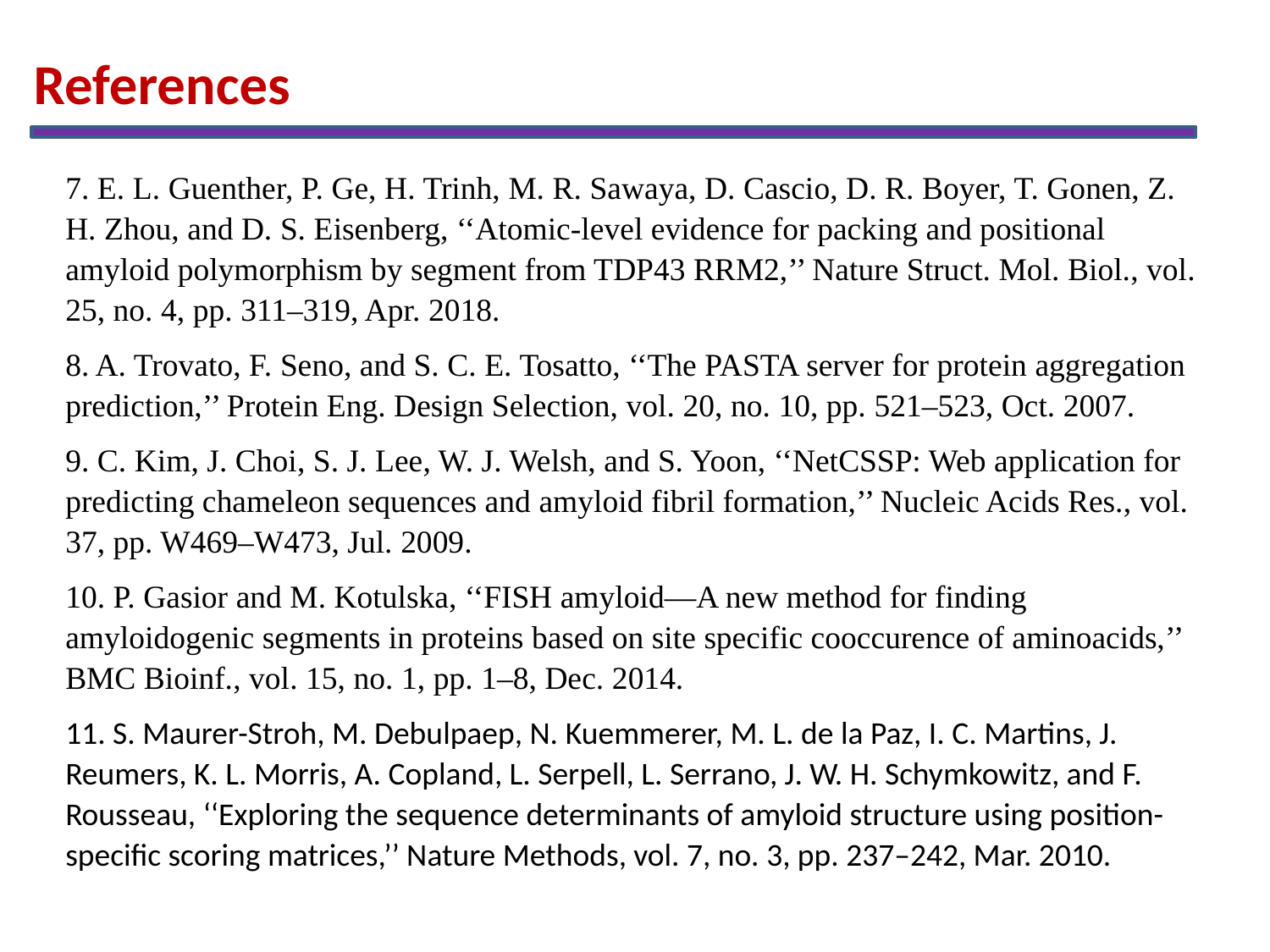

References

7. E. L. Guenther, P. Ge, H. Trinh, M. R. Sawaya, D. Cascio, D. R. Boyer, T. Gonen, Z. H. Zhou, and D. S. Eisenberg, ‘‘Atomic-level evidence for packing and positional amyloid polymorphism by segment from TDP43 RRM2,’’ Nature Struct. Mol. Biol., vol. 25, no. 4, pp. 311–319, Apr. 2018.
8. A. Trovato, F. Seno, and S. C. E. Tosatto, ‘‘The PASTA server for protein aggregation prediction,’’ Protein Eng. Design Selection, vol. 20, no. 10, pp. 521–523, Oct. 2007.
9. C. Kim, J. Choi, S. J. Lee, W. J. Welsh, and S. Yoon, ‘‘NetCSSP: Web application for predicting chameleon sequences and amyloid fibril formation,’’ Nucleic Acids Res., vol. 37, pp. W469–W473, Jul. 2009.
10. P. Gasior and M. Kotulska, ‘‘FISH amyloid—A new method for finding amyloidogenic segments in proteins based on site specific cooccurence of aminoacids,’’ BMC Bioinf., vol. 15, no. 1, pp. 1–8, Dec. 2014.
11. S. Maurer-Stroh, M. Debulpaep, N. Kuemmerer, M. L. de la Paz, I. C. Martins, J. Reumers, K. L. Morris, A. Copland, L. Serpell, L. Serrano, J. W. H. Schymkowitz, and F. Rousseau, ‘‘Exploring the sequence determinants of amyloid structure using position-specific scoring matrices,’’ Nature Methods, vol. 7, no. 3, pp. 237–242, Mar. 2010.